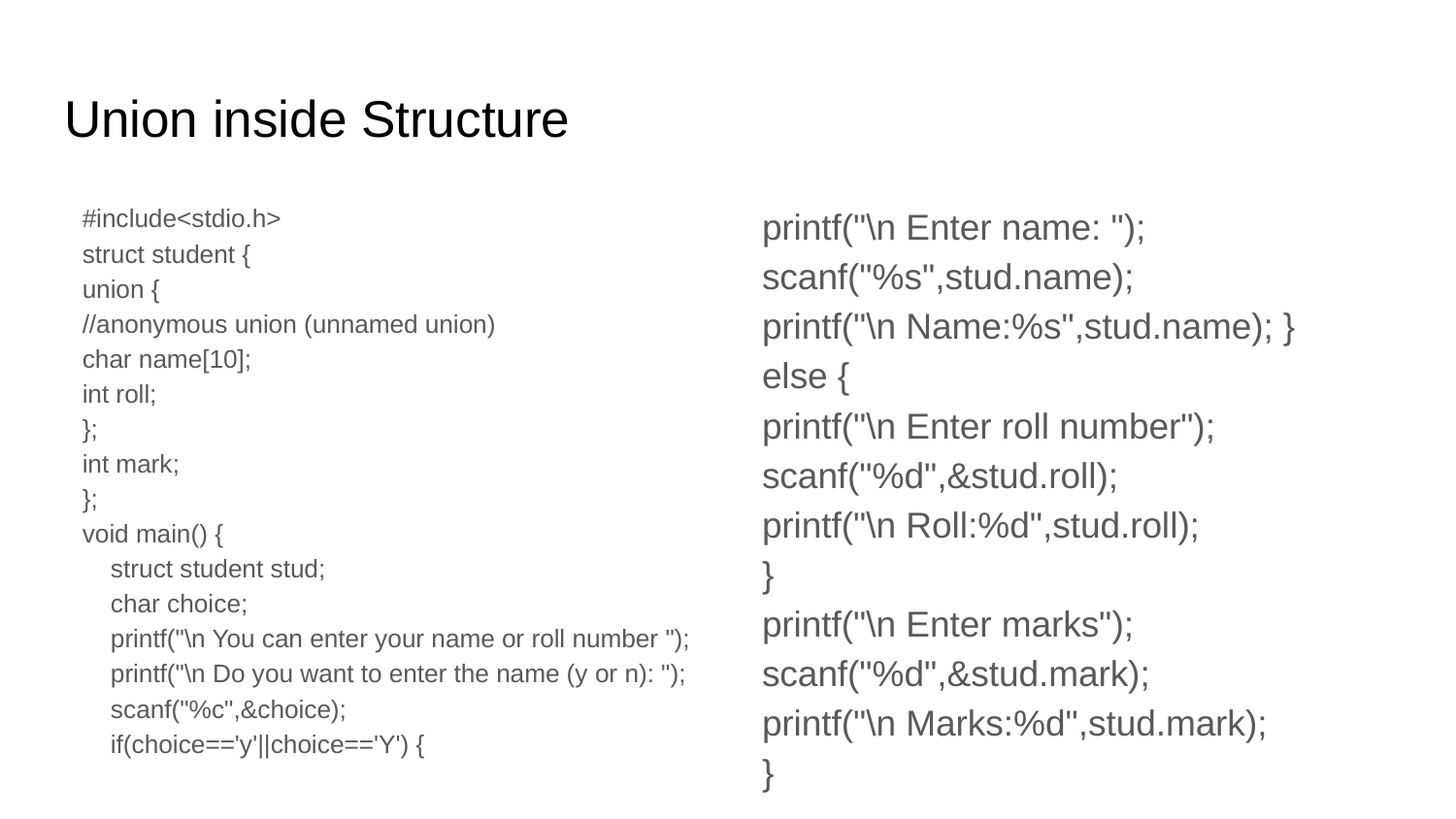

# Union inside Structure
#include<stdio.h>
struct student {
	union {
	//anonymous union (unnamed union)
		char name[10];
		int roll;
	};
	int mark;
};
void main() {
    struct student stud;
    char choice;
    printf("\n You can enter your name or roll number ");
    printf("\n Do you want to enter the name (y or n): ");
    scanf("%c",&choice);
    if(choice=='y'||choice=='Y') {

	printf("\n Enter name: ");
	scanf("%s",stud.name);
	printf("\n Name:%s",stud.name); }
else {
	printf("\n Enter roll number");
	scanf("%d",&stud.roll);
	printf("\n Roll:%d",stud.roll);
}
printf("\n Enter marks");
scanf("%d",&stud.mark);
printf("\n Marks:%d",stud.mark);
}